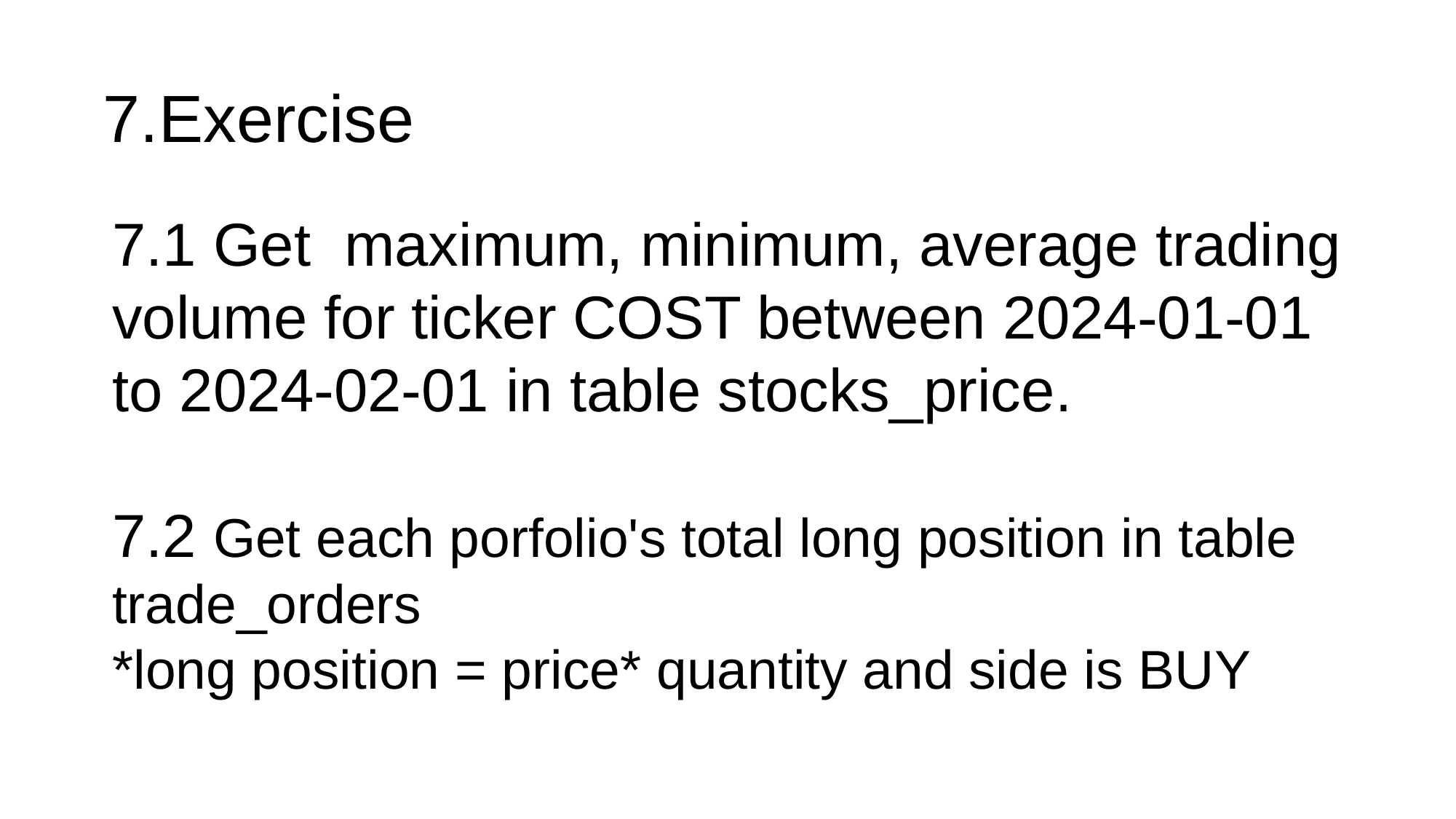

# 7.Exercise
7.1 Get  maximum, minimum, average trading volume for ticker COST between 2024-01-01 to 2024-02-01 in table stocks_price.

7.2 Get each porfolio's total long position in table trade_orders
*long position = price* quantity and side is BUY
67